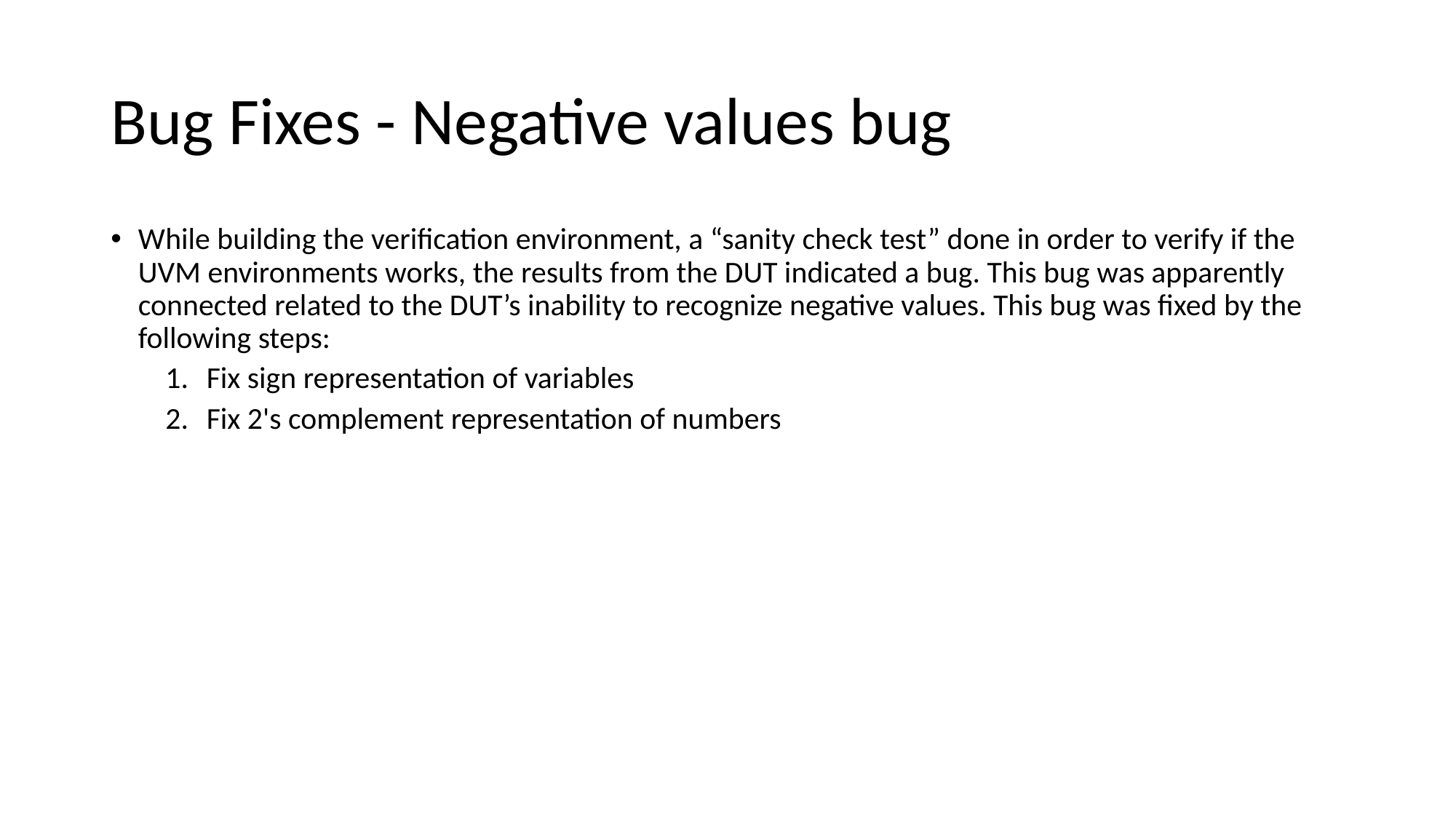

# Bug Fixes - Negative values bug
While building the verification environment, a “sanity check test” done in order to verify if the UVM environments works, the results from the DUT indicated a bug. This bug was apparently connected related to the DUT’s inability to recognize negative values. This bug was fixed by the following steps:
Fix sign representation of variables
Fix 2's complement representation of numbers